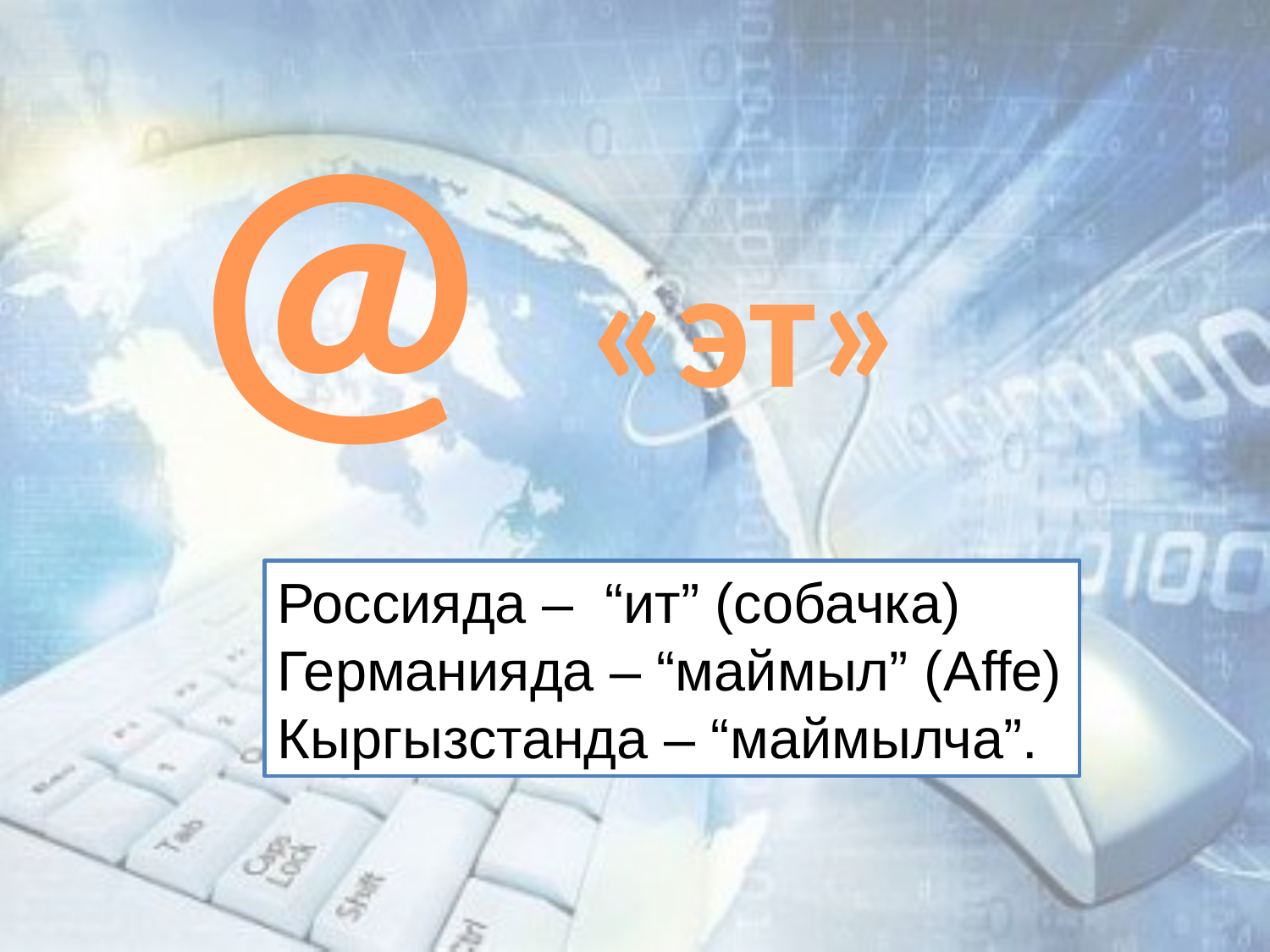

@
«эт»
Россияда –  “ит” (собачка)
Германияда – “маймыл” (Affe) Кыргызстанда – “маймылча”.